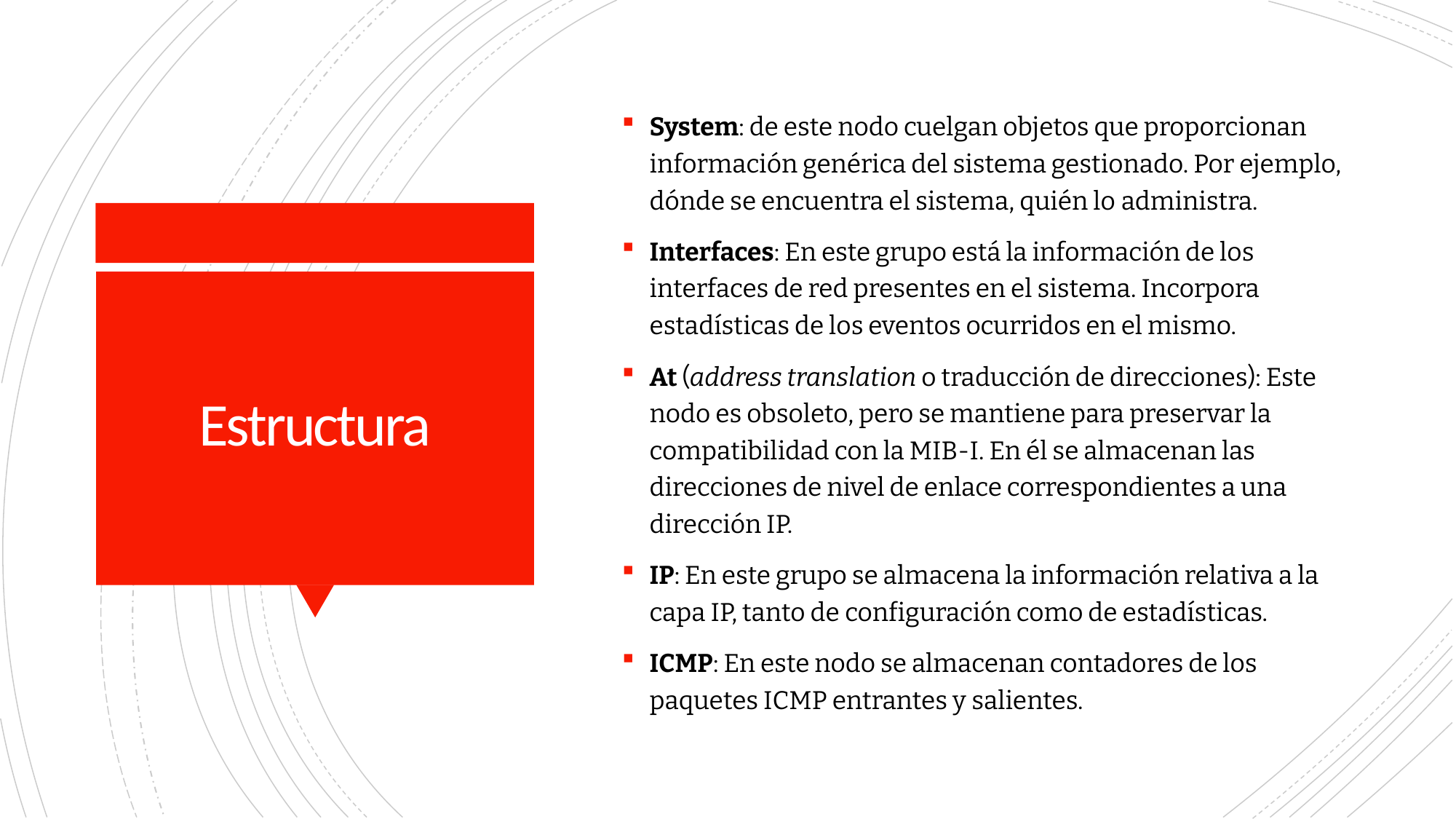

System: de este nodo cuelgan objetos que proporcionan información genérica del sistema gestionado. Por ejemplo, dónde se encuentra el sistema, quién lo administra.
Interfaces: En este grupo está la información de los interfaces de red presentes en el sistema. Incorpora estadísticas de los eventos ocurridos en el mismo.
At (address translation o traducción de direcciones): Este nodo es obsoleto, pero se mantiene para preservar la compatibilidad con la MIB-I. En él se almacenan las direcciones de nivel de enlace correspondientes a una dirección IP.
IP: En este grupo se almacena la información relativa a la capa IP, tanto de configuración como de estadísticas.
ICMP: En este nodo se almacenan contadores de los paquetes ICMP entrantes y salientes.
# Estructura